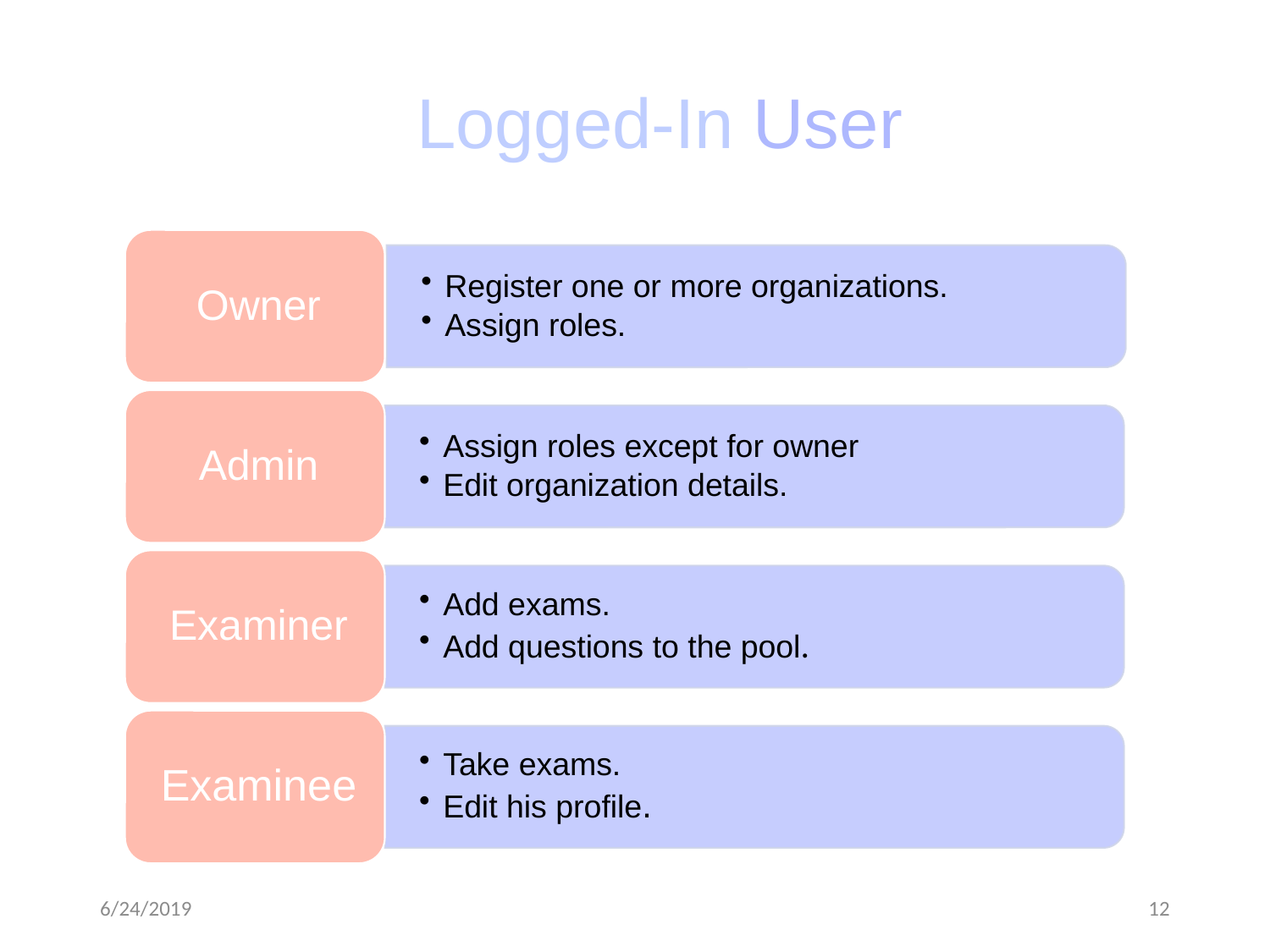

Logged-In User
Register one or more organizations.
Assign roles.
Owner
Assign roles except for owner
Edit organization details.
Admin
Add exams.
Add questions to the pool.
Examiner
Take exams.
Edit his profile.
Examinee
6/24/2019
12